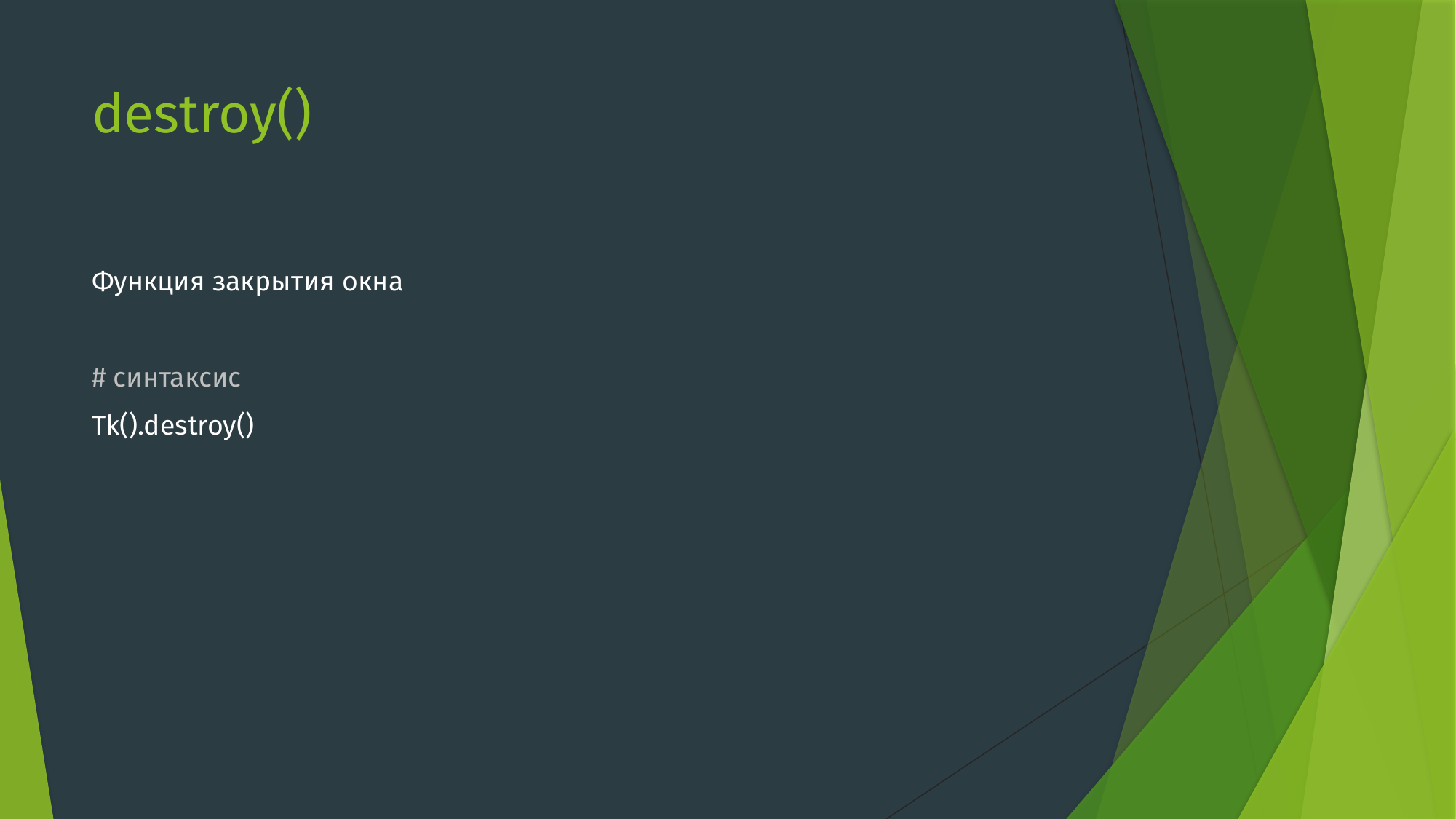

# destroy()
Функция закрытия окна

# синтаксис
Tk().destroy()